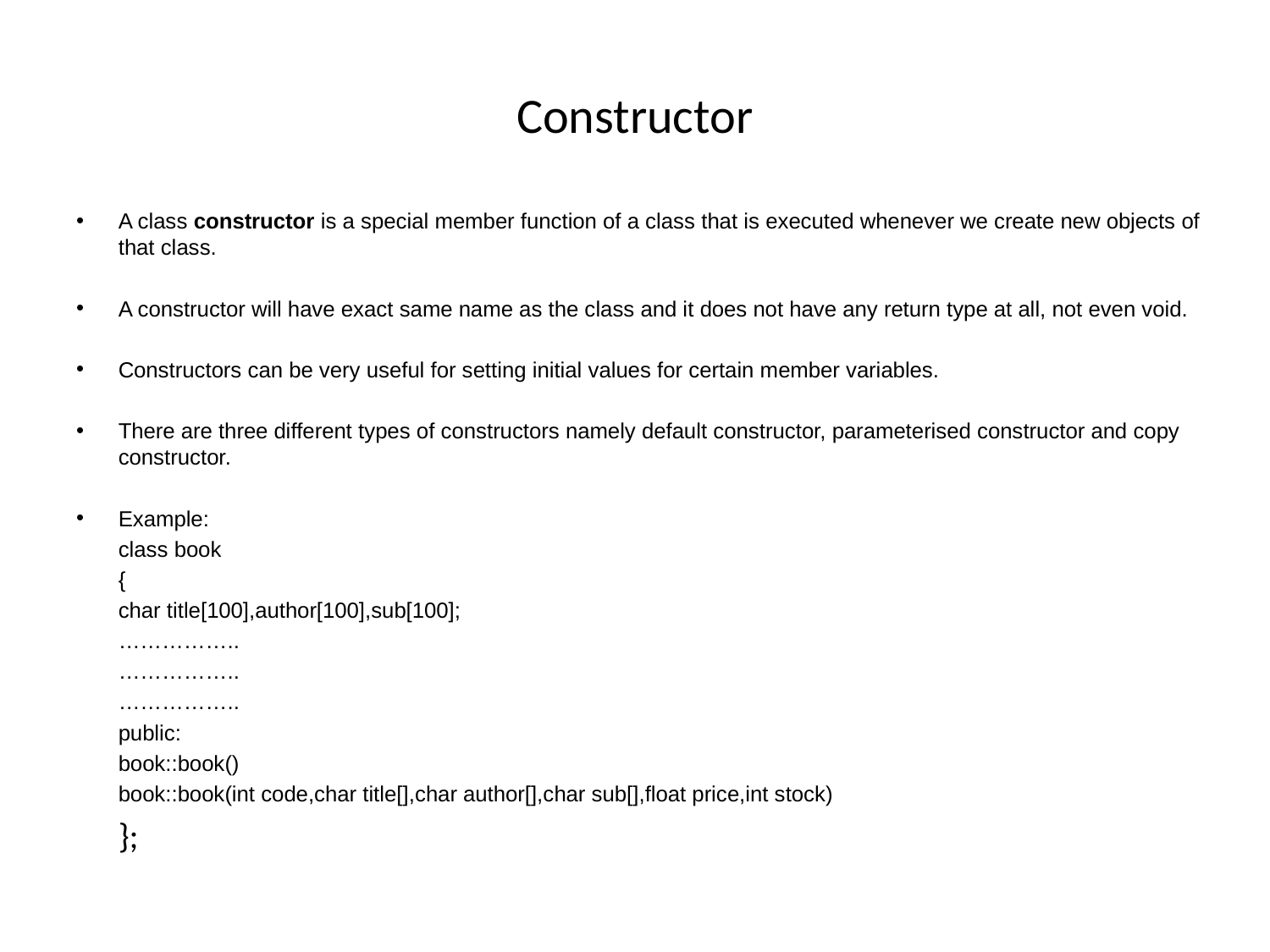

# Constructor
A class constructor is a special member function of a class that is executed whenever we create new objects of that class.

A constructor will have exact same name as the class and it does not have any return type at all, not even void.

Constructors can be very useful for setting initial values for certain member variables.

There are three different types of constructors namely default constructor, parameterised constructor and copy constructor.

Example:
	class book
	{
		char title[100],author[100],sub[100];
    		……………..
		……………..
		……………..
	public:
		book::book()
		book::book(int code,char title[],char author[],char sub[],float price,int stock)
	};
13